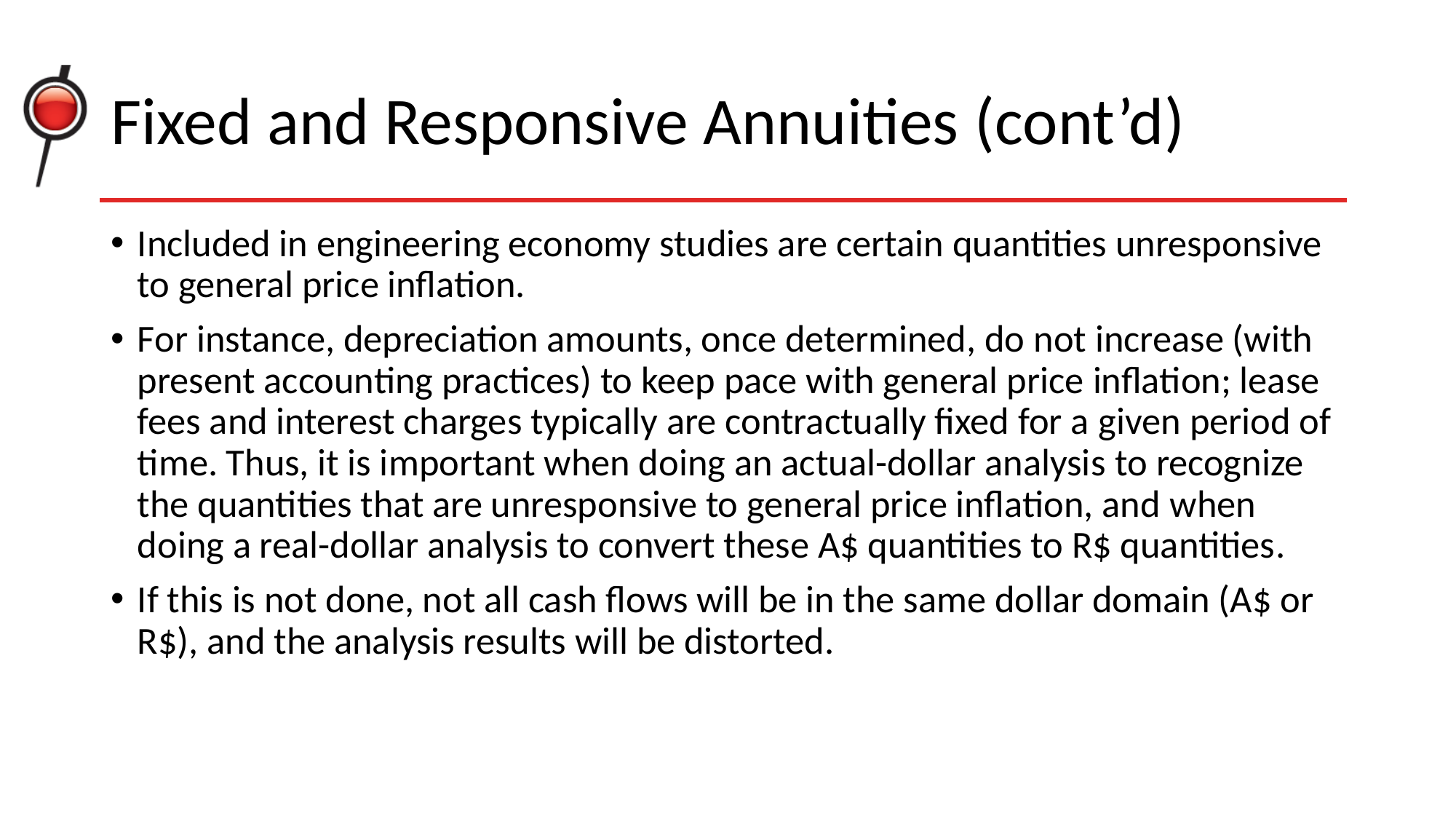

# Fixed and Responsive Annuities (cont’d)
Included in engineering economy studies are certain quantities unresponsive to general price inflation.
For instance, depreciation amounts, once determined, do not increase (with present accounting practices) to keep pace with general price inflation; lease fees and interest charges typically are contractually fixed for a given period of time. Thus, it is important when doing an actual-dollar analysis to recognize the quantities that are unresponsive to general price inflation, and when doing a real-dollar analysis to convert these A$ quantities to R$ quantities.
If this is not done, not all cash flows will be in the same dollar domain (A$ or R$), and the analysis results will be distorted.